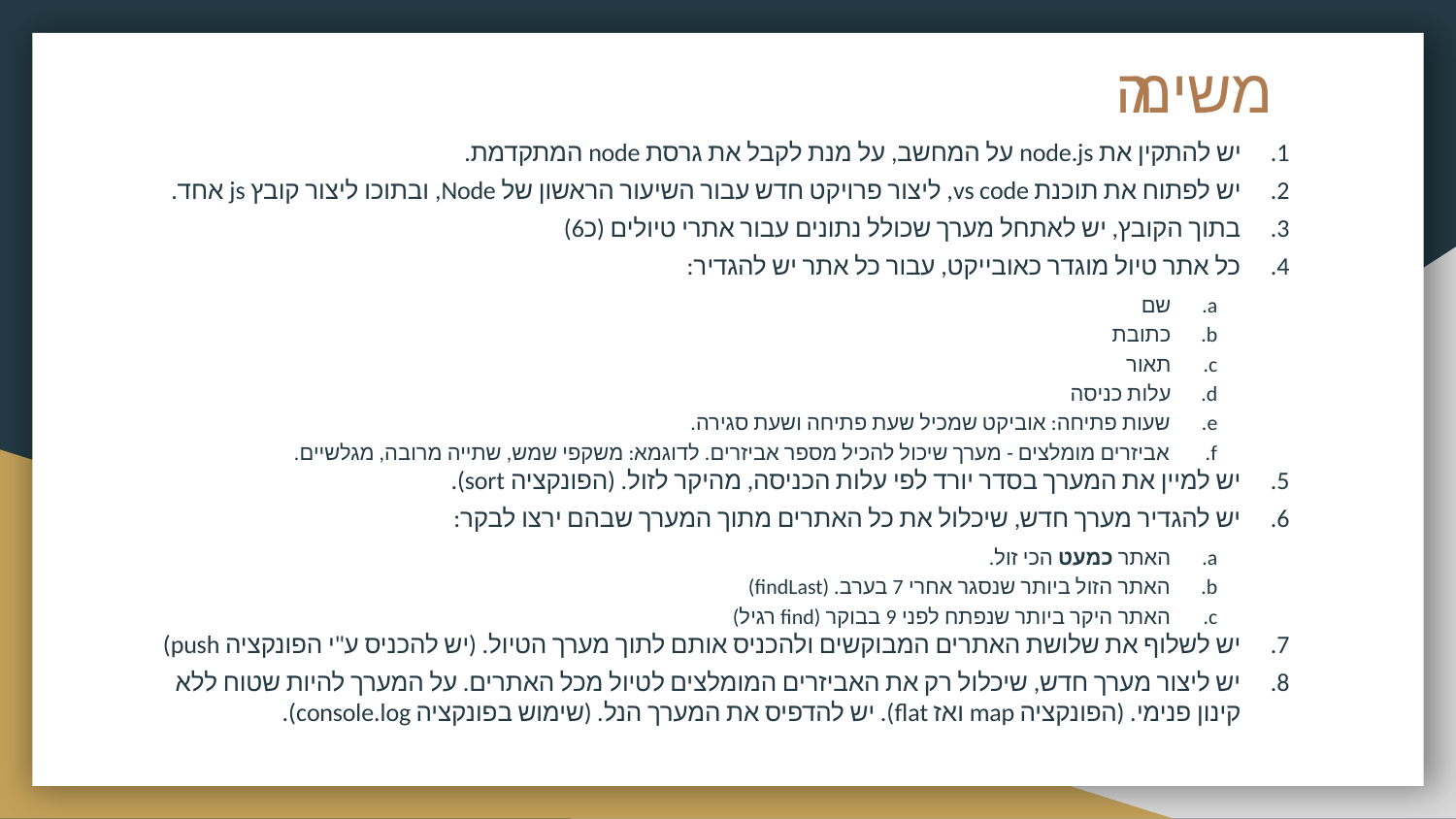

# משימה 🔨
יש להתקין את node.js על המחשב, על מנת לקבל את גרסת node המתקדמת.
יש לפתוח את תוכנת vs code, ליצור פרויקט חדש עבור השיעור הראשון של Node, ובתוכו ליצור קובץ js אחד.
בתוך הקובץ, יש לאתחל מערך שכולל נתונים עבור אתרי טיולים (כ6)
כל אתר טיול מוגדר כאובייקט, עבור כל אתר יש להגדיר:
שם
כתובת
תאור
עלות כניסה
שעות פתיחה: אוביקט שמכיל שעת פתיחה ושעת סגירה.
אביזרים מומלצים - מערך שיכול להכיל מספר אביזרים. לדוגמא: משקפי שמש, שתייה מרובה, מגלשיים.
יש למיין את המערך בסדר יורד לפי עלות הכניסה, מהיקר לזול. (הפונקציה sort).
יש להגדיר מערך חדש, שיכלול את כל האתרים מתוך המערך שבהם ירצו לבקר:
האתר כמעט הכי זול.
האתר הזול ביותר שנסגר אחרי 7 בערב. (findLast)
האתר היקר ביותר שנפתח לפני 9 בבוקר (find רגיל)
יש לשלוף את שלושת האתרים המבוקשים ולהכניס אותם לתוך מערך הטיול. (יש להכניס ע"י הפונקציה push)
יש ליצור מערך חדש, שיכלול רק את האביזרים המומלצים לטיול מכל האתרים. על המערך להיות שטוח ללא קינון פנימי. (הפונקציה map ואז flat). יש להדפיס את המערך הנל. (שימוש בפונקציה console.log).